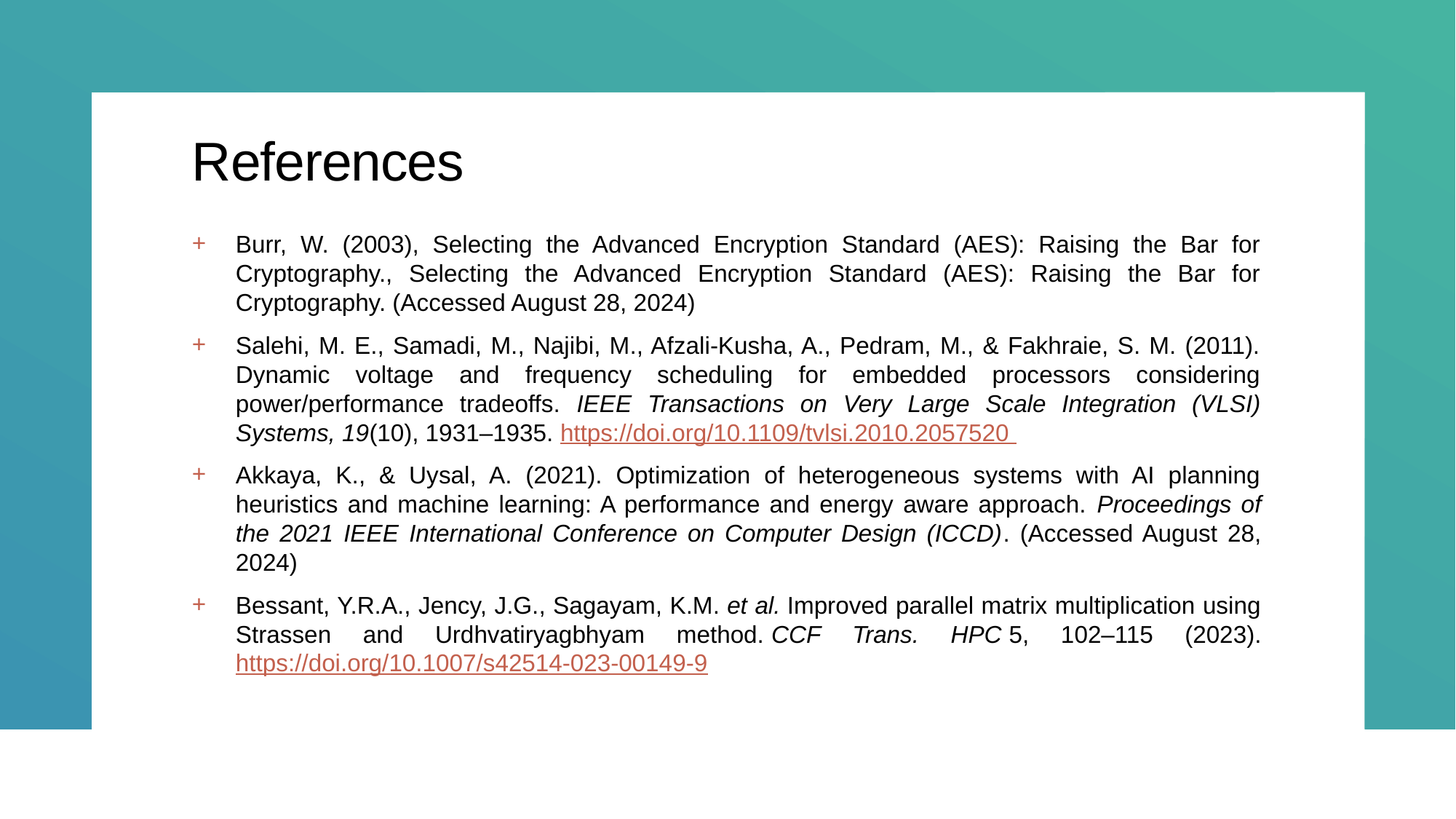

# References
Burr, W. (2003), Selecting the Advanced Encryption Standard (AES): Raising the Bar for Cryptography., Selecting the Advanced Encryption Standard (AES): Raising the Bar for Cryptography. (Accessed August 28, 2024)
Salehi, M. E., Samadi, M., Najibi, M., Afzali-Kusha, A., Pedram, M., & Fakhraie, S. M. (2011). Dynamic voltage and frequency scheduling for embedded processors considering power/performance tradeoffs. IEEE Transactions on Very Large Scale Integration (VLSI) Systems, 19(10), 1931–1935. https://doi.org/10.1109/tvlsi.2010.2057520
Akkaya, K., & Uysal, A. (2021). Optimization of heterogeneous systems with AI planning heuristics and machine learning: A performance and energy aware approach. Proceedings of the 2021 IEEE International Conference on Computer Design (ICCD). (Accessed August 28, 2024)
Bessant, Y.R.A., Jency, J.G., Sagayam, K.M. et al. Improved parallel matrix multiplication using Strassen and Urdhvatiryagbhyam method. CCF Trans. HPC 5, 102–115 (2023). https://doi.org/10.1007/s42514-023-00149-9